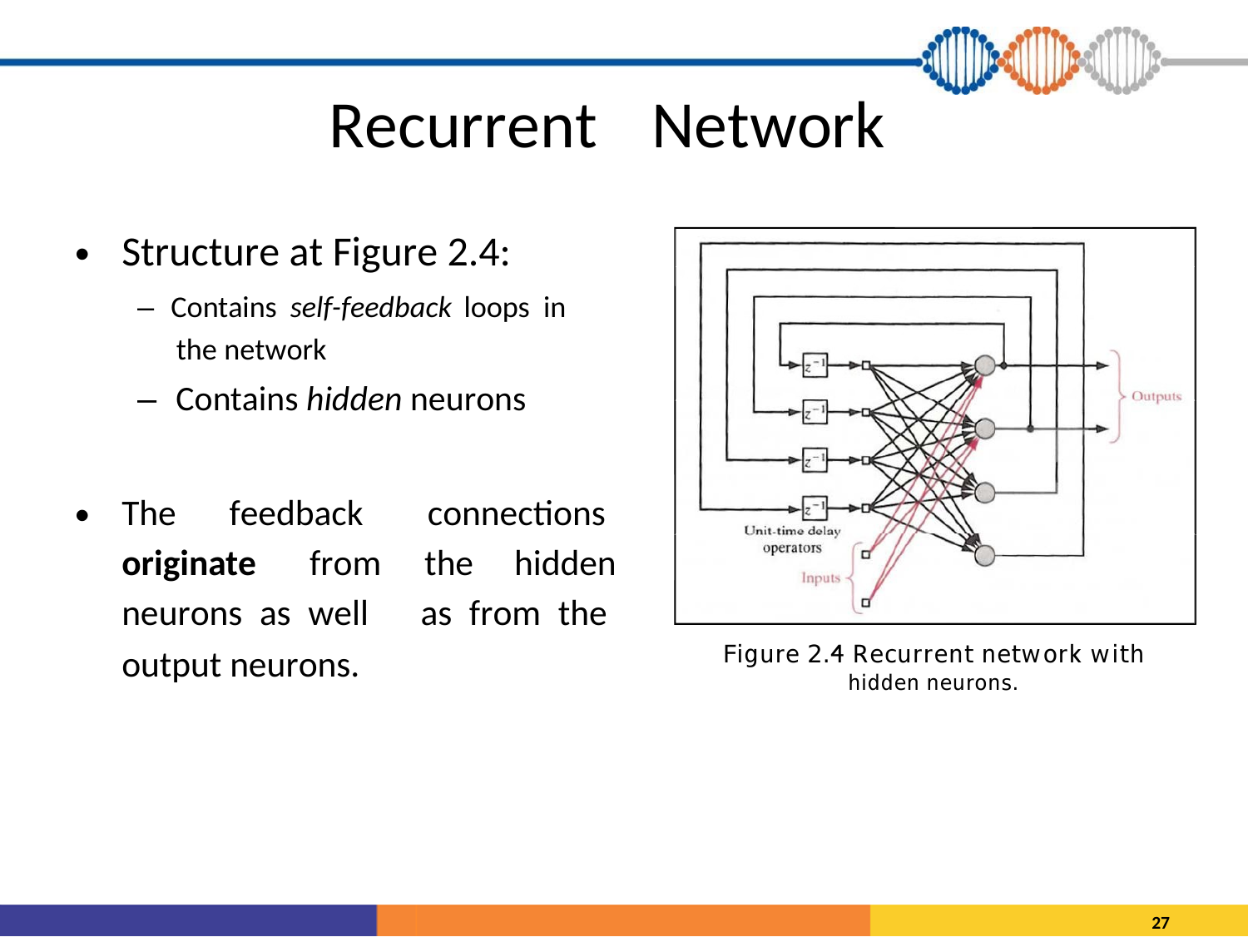

Recurrent
Structure at Figure 2.4:
Network

•

–  Contains self-feedback loops in
the network
–  Contains hidden neurons
Contains              neurons

•
The
feedback
connections

originate
from
the
hidden
neurons as well
output neurons.
as from the
Figure 2.4 Recurrent network with
hidden neurons.

27